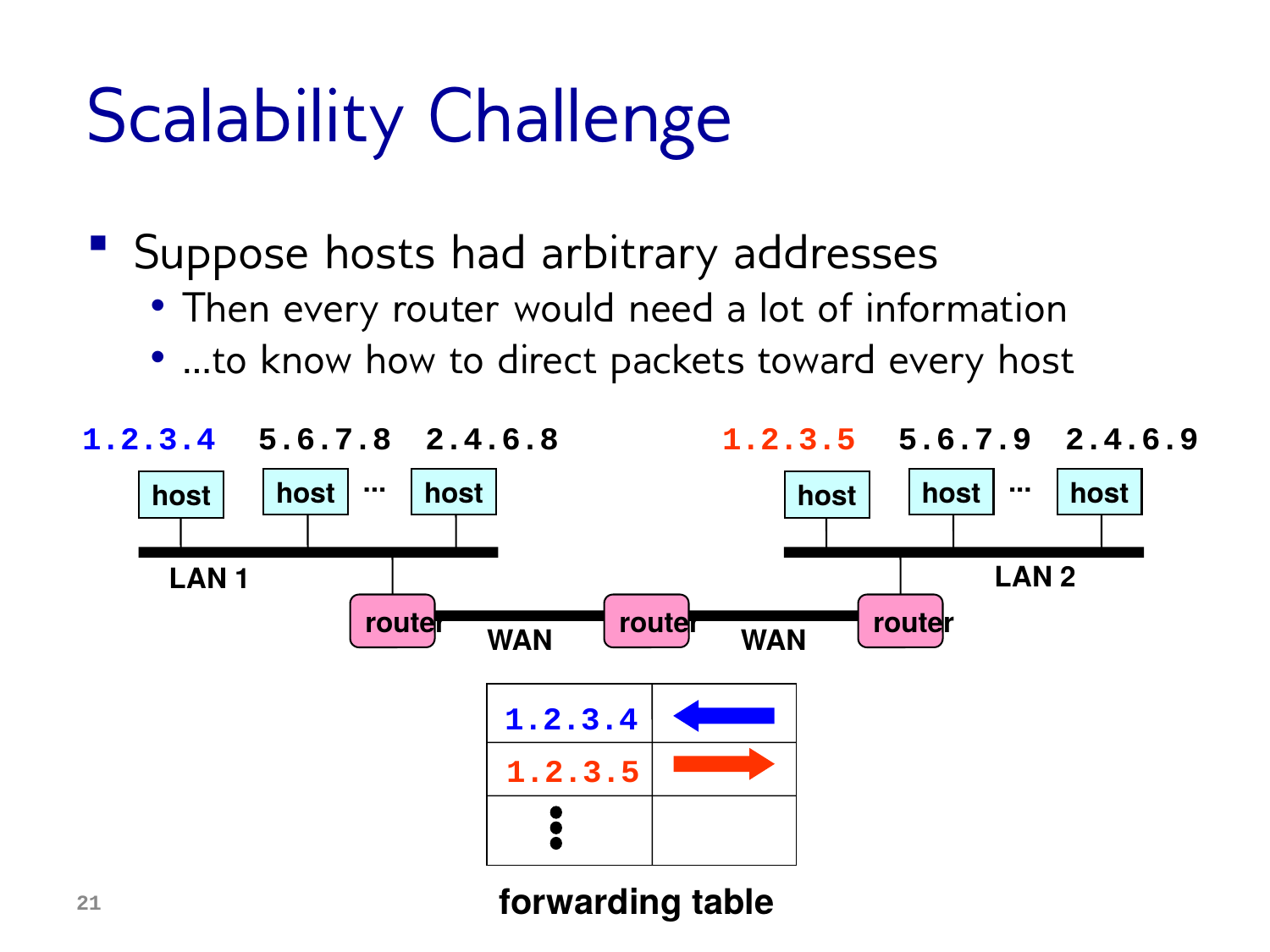

# Scalability Challenge
Suppose hosts had arbitrary addresses
Then every router would need a lot of information
…to know how to direct packets toward every host
1.2.3.4
5.6.7.8
2.4.6.8
1.2.3.5
5.6.7.9
2.4.6.9
...
...
host
host
host
host
host
host

LAN 2
LAN 1
router
router
router

WAN

WAN

forwarding table
1.2.3.4

1.2.3.5

21